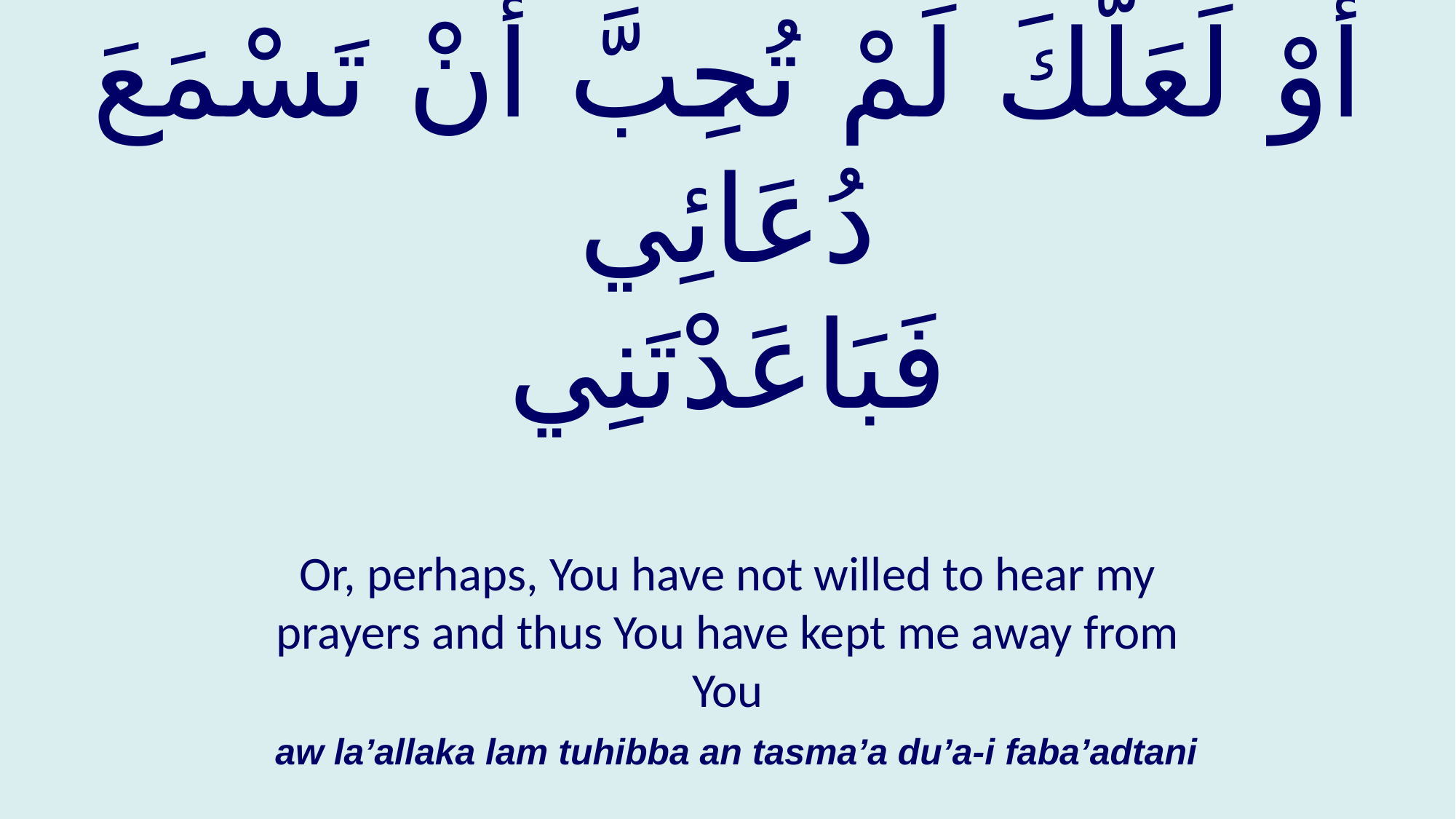

# أَوْ لَعَلَّكَ لَمْ تُحِبَّ أَنْ تَسْمَعَ دُعَائِي فَبَاعَدْتَنِي
Or, perhaps, You have not willed to hear my prayers and thus You have kept me away from You
aw la’allaka lam tuhibba an tasma’a du’a-i faba’adtani